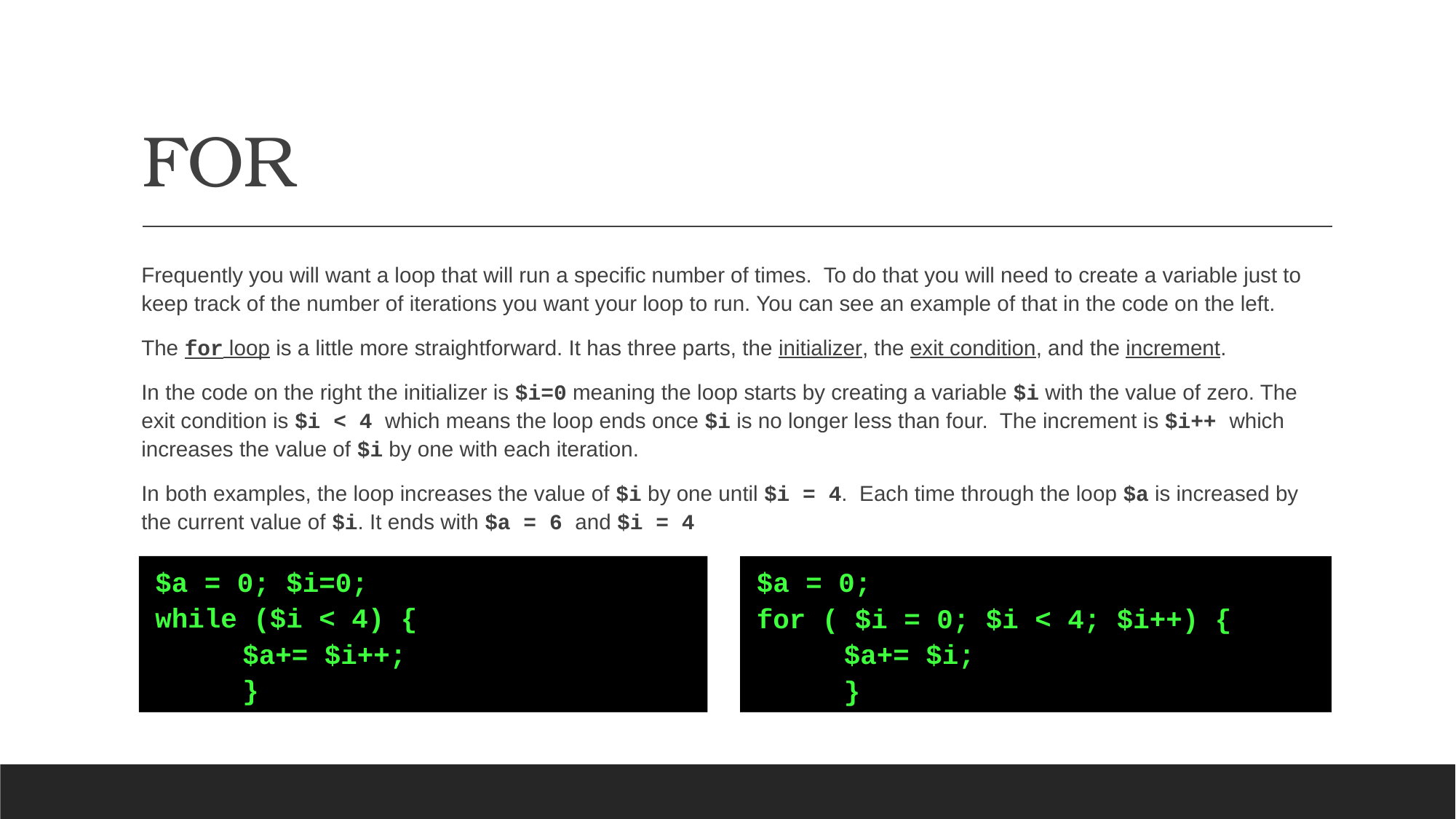

# FOR
Frequently you will want a loop that will run a specific number of times.  To do that you will need to create a variable just to keep track of the number of iterations you want your loop to run. You can see an example of that in the code on the left.
The for loop is a little more straightforward. It has three parts, the initializer, the exit condition, and the increment.
In the code on the right the initializer is $i=0 meaning the loop starts by creating a variable $i with the value of zero. The exit condition is $i < 4 which means the loop ends once $i is no longer less than four.  The increment is $i++ which increases the value of $i by one with each iteration.
In both examples, the loop increases the value of $i by one until $i = 4.  Each time through the loop $a is increased by the current value of $i. It ends with $a = 6 and $i = 4
 $a = 0; $i=0;
 while ($i < 4) {
	$a+= $i++;
	}
 $a = 0;
 for ( $i = 0; $i < 4; $i++) {
	$a+= $i;
	}